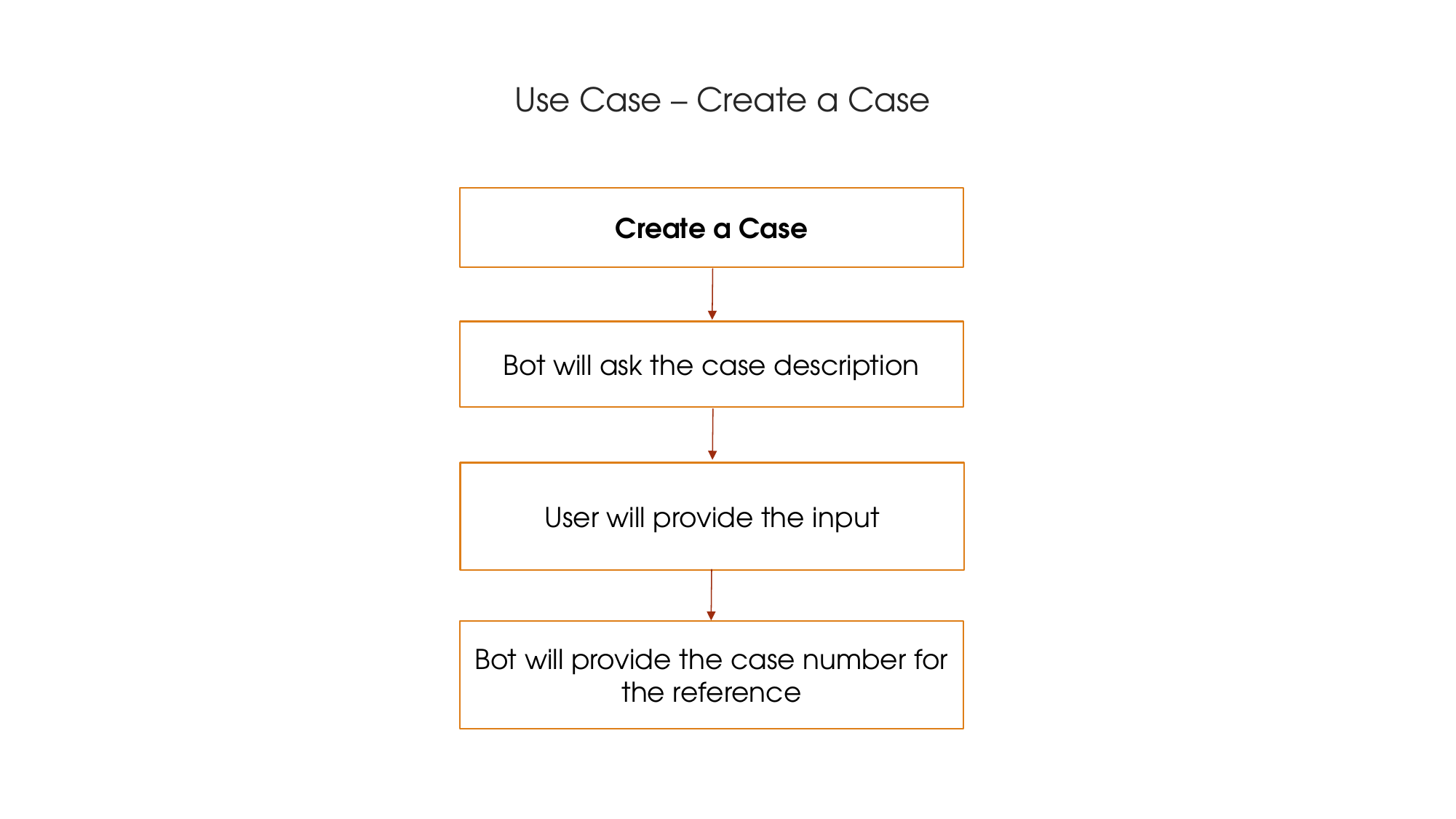

# Use Case – Create a Case
Create a Case
Bot will ask the case description
User will provide the input
Bot will provide the case number for the reference